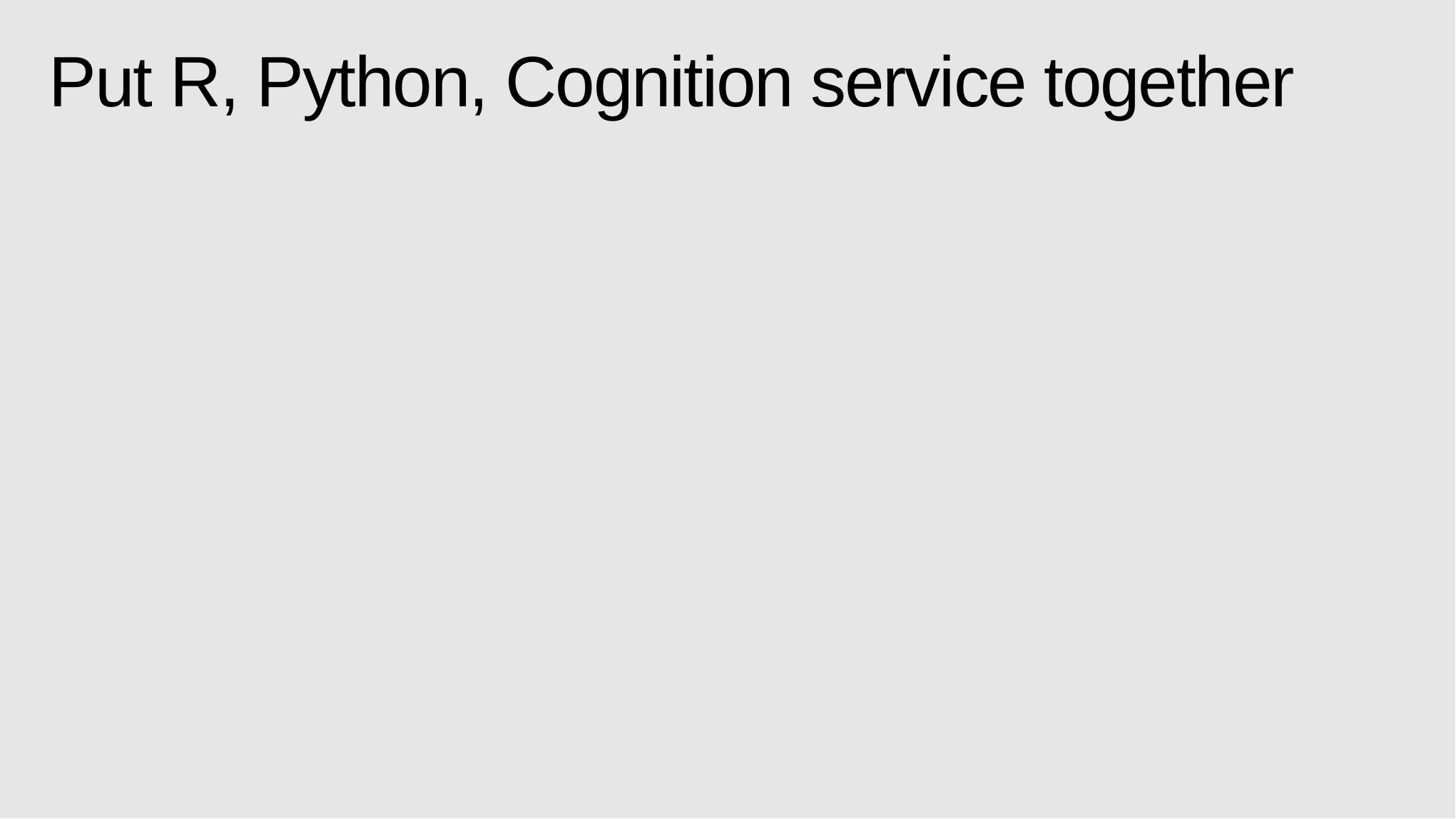

# Put R, Python, Cognition service together